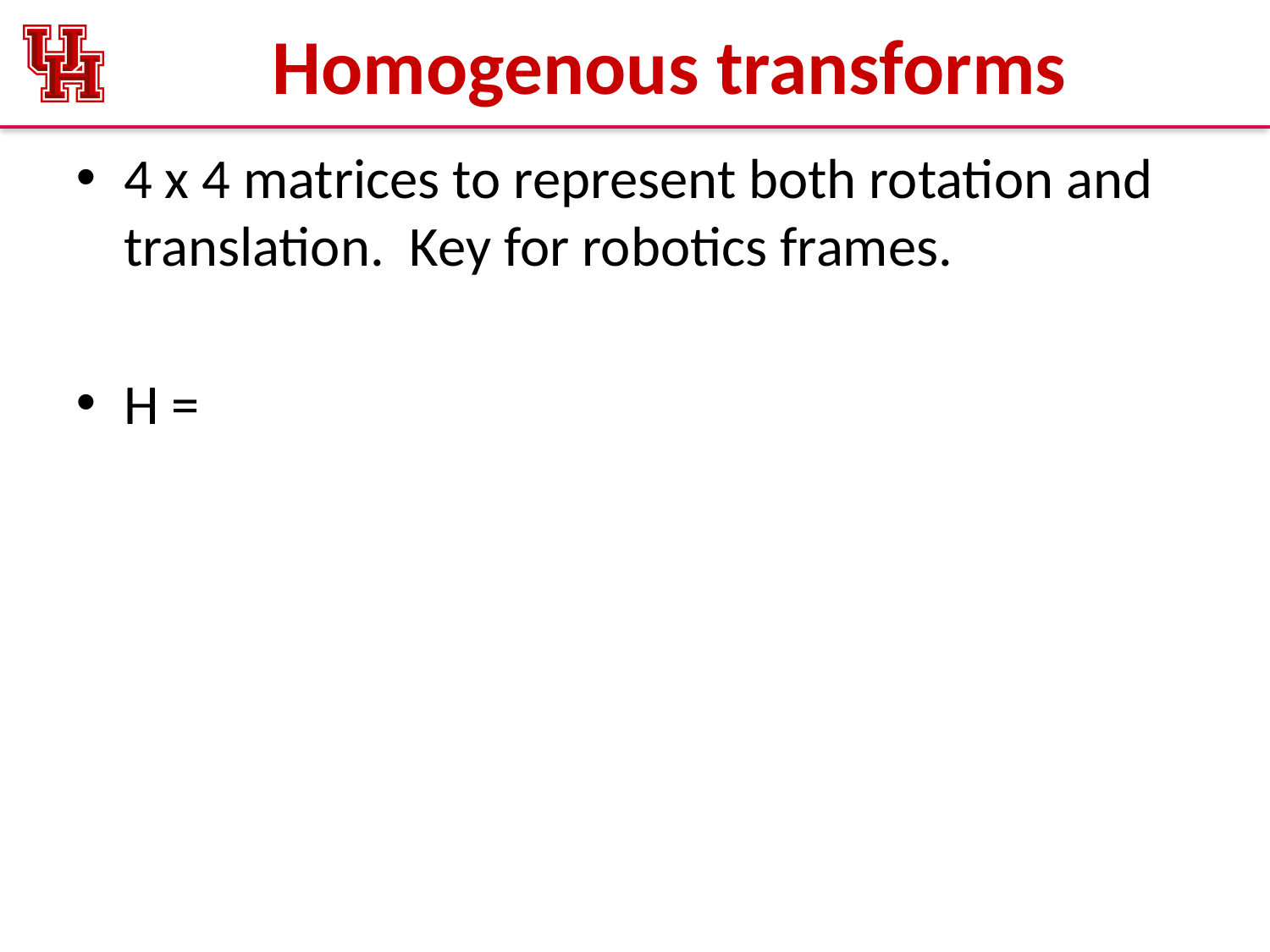

# Homogenous transforms
4 x 4 matrices to represent both rotation and translation.  Key for robotics frames.

H =